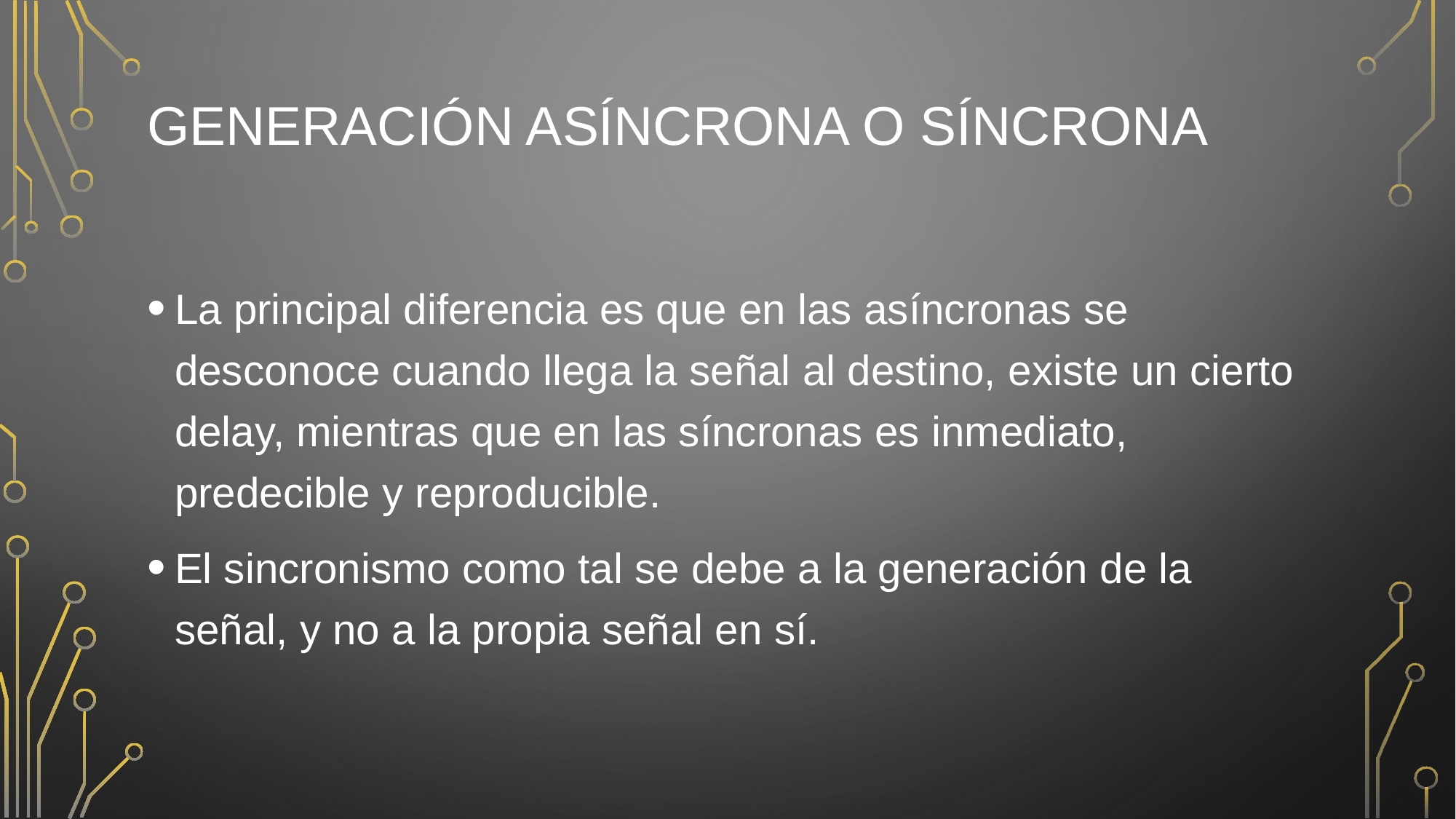

# Generación asíncrona o síncrona
La principal diferencia es que en las asíncronas se desconoce cuando llega la señal al destino, existe un cierto delay, mientras que en las síncronas es inmediato, predecible y reproducible.
El sincronismo como tal se debe a la generación de la señal, y no a la propia señal en sí.